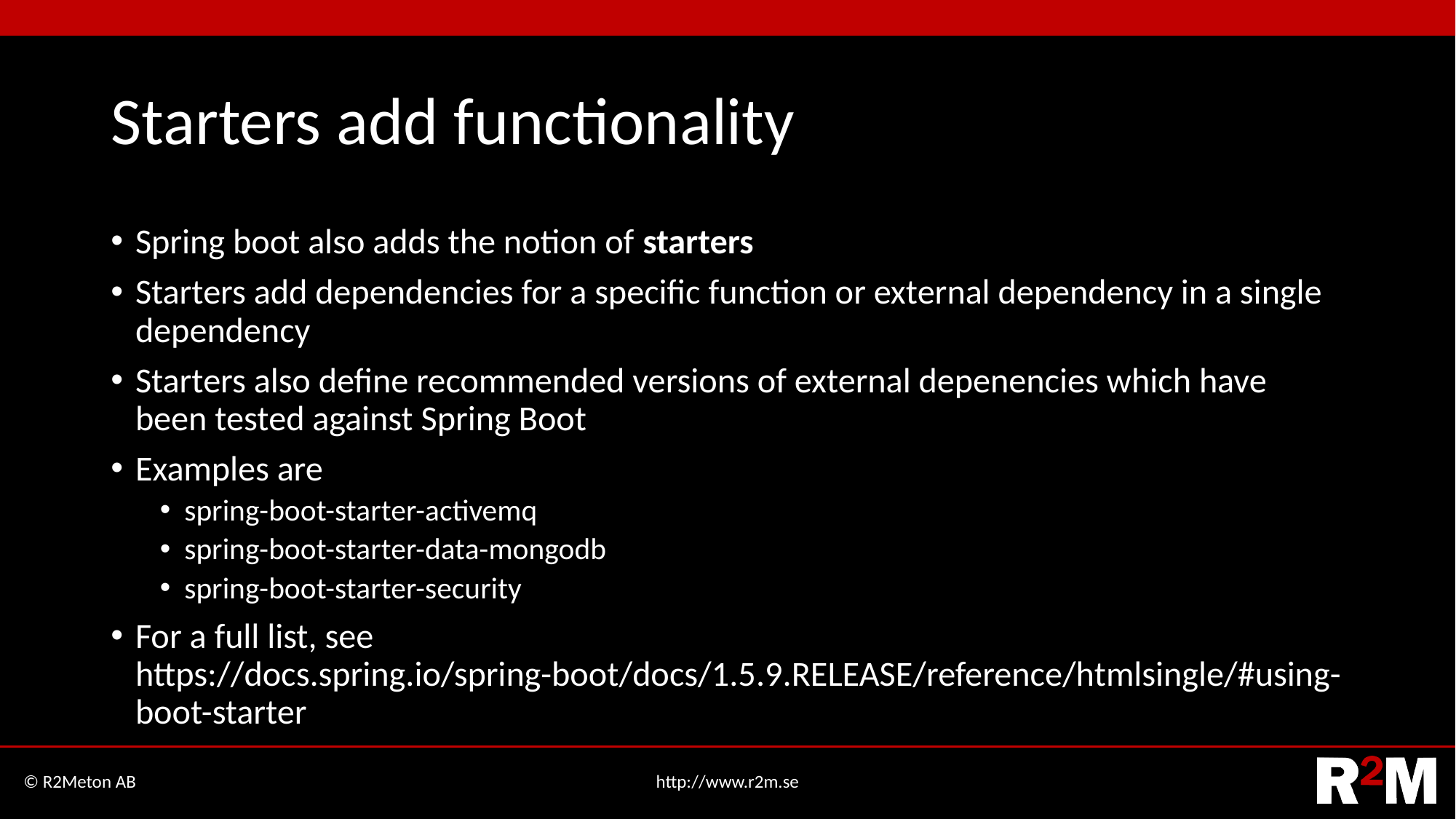

# Starters add functionality
Spring boot also adds the notion of starters
Starters add dependencies for a specific function or external dependency in a single dependency
Starters also define recommended versions of external depenencies which have been tested against Spring Boot
Examples are
spring-boot-starter-activemq
spring-boot-starter-data-mongodb
spring-boot-starter-security
For a full list, see https://docs.spring.io/spring-boot/docs/1.5.9.RELEASE/reference/htmlsingle/#using-boot-starter
© R2Meton AB
http://www.r2m.se